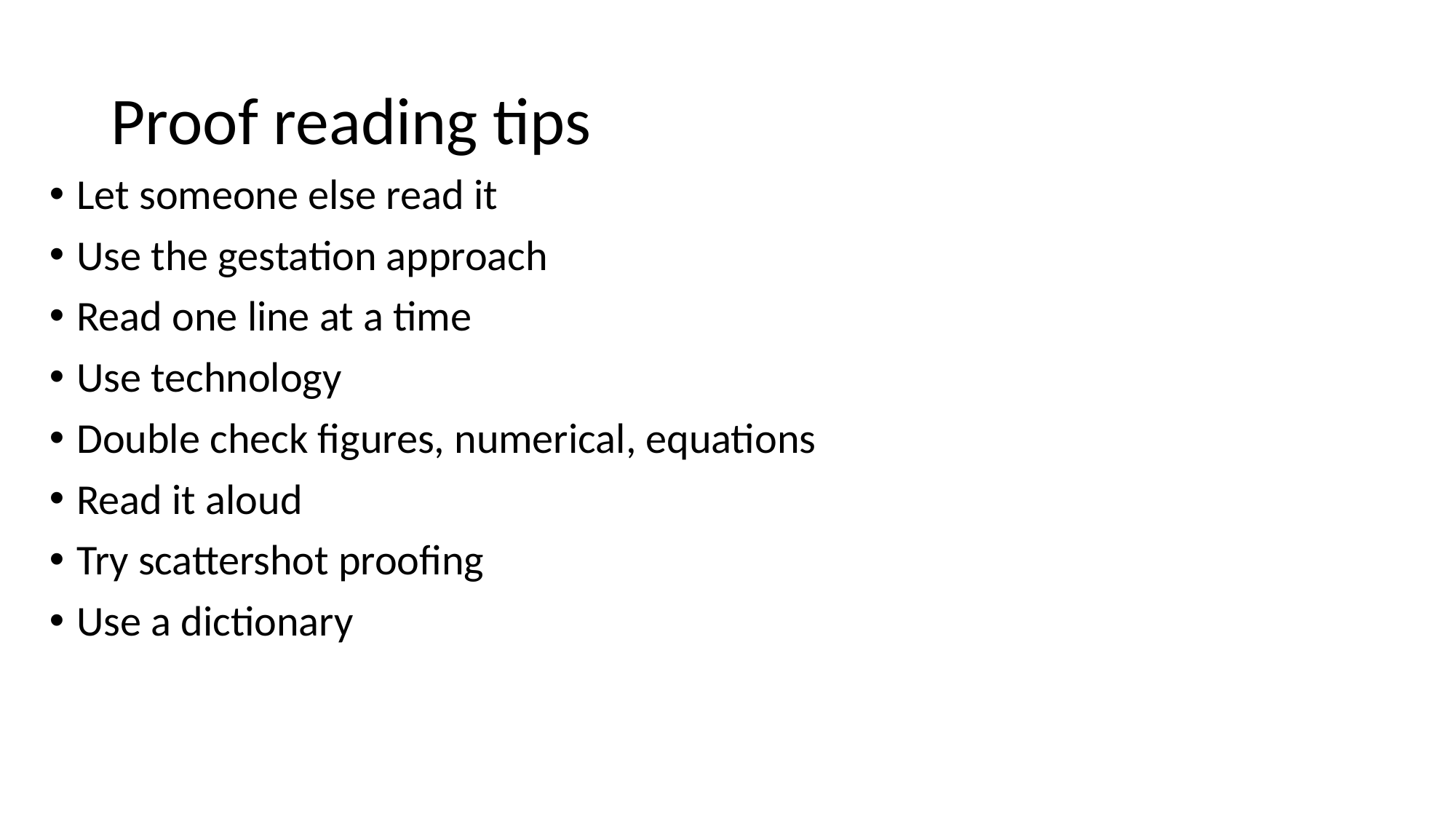

# Proof reading tips
Let someone else read it
Use the gestation approach
Read one line at a time
Use technology
Double check figures, numerical, equations
Read it aloud
Try scattershot proofing
Use a dictionary